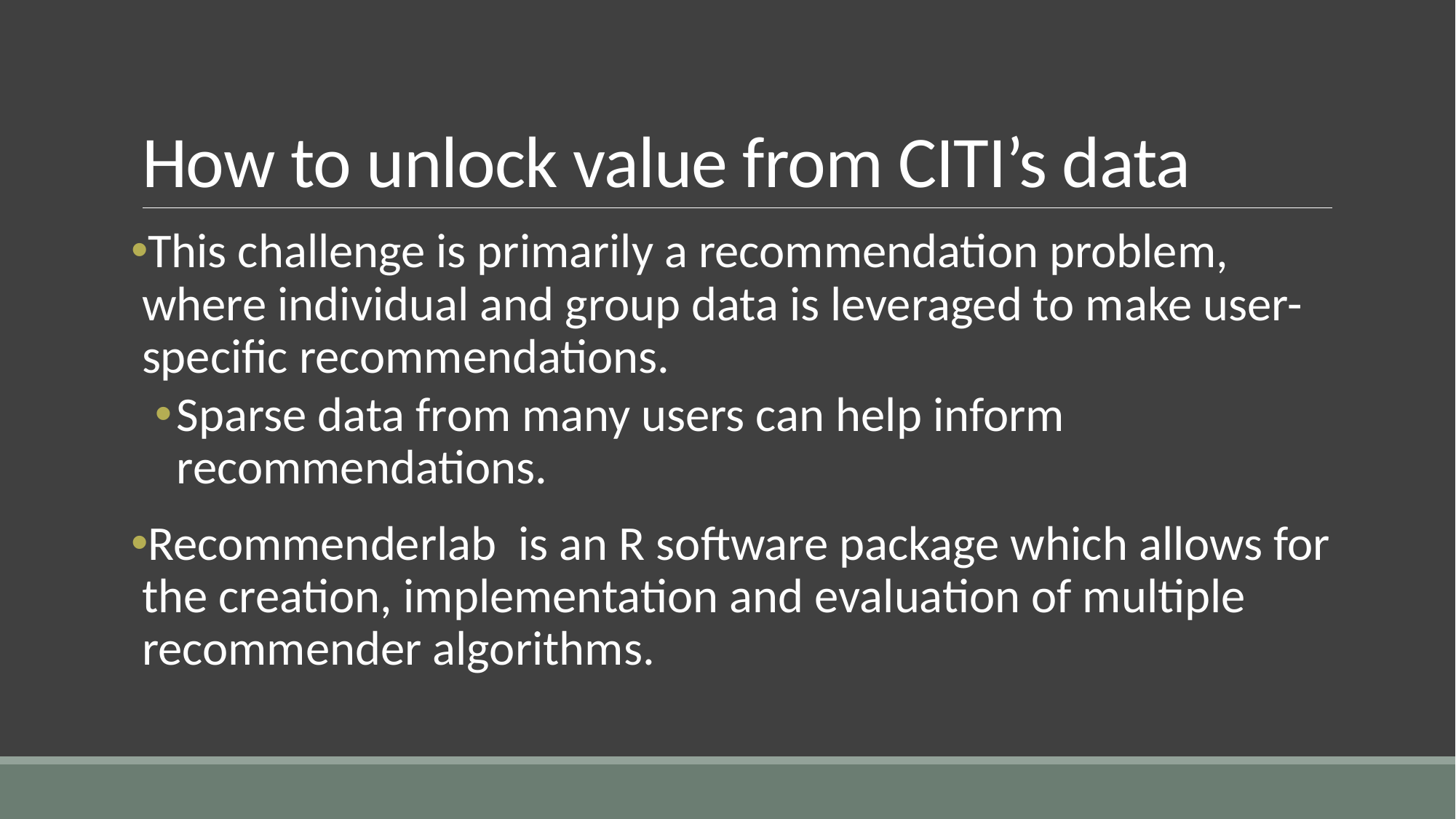

# How to unlock value from CITI’s data
This challenge is primarily a recommendation problem, where individual and group data is leveraged to make user-specific recommendations.
Sparse data from many users can help inform recommendations.
Recommenderlab  is an R software package which allows for the creation, implementation and evaluation of multiple recommender algorithms.